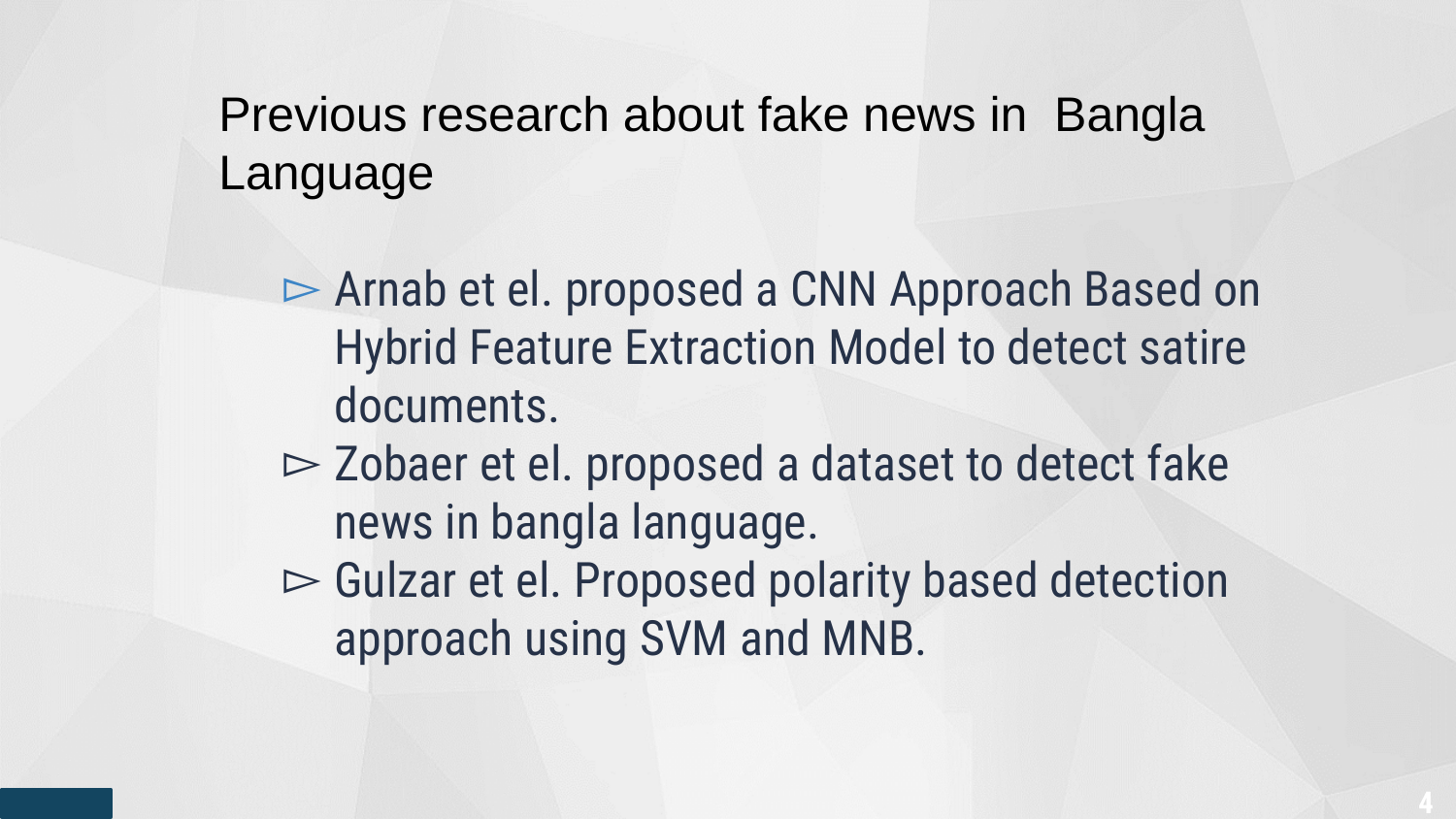

Previous research about fake news in  Bangla Language
Arnab et el. proposed a CNN Approach Based on Hybrid Feature Extraction Model to detect satire documents.
Zobaer et el. proposed a dataset to detect fake news in bangla language.
Gulzar et el. Proposed polarity based detection approach using SVM and MNB.
4